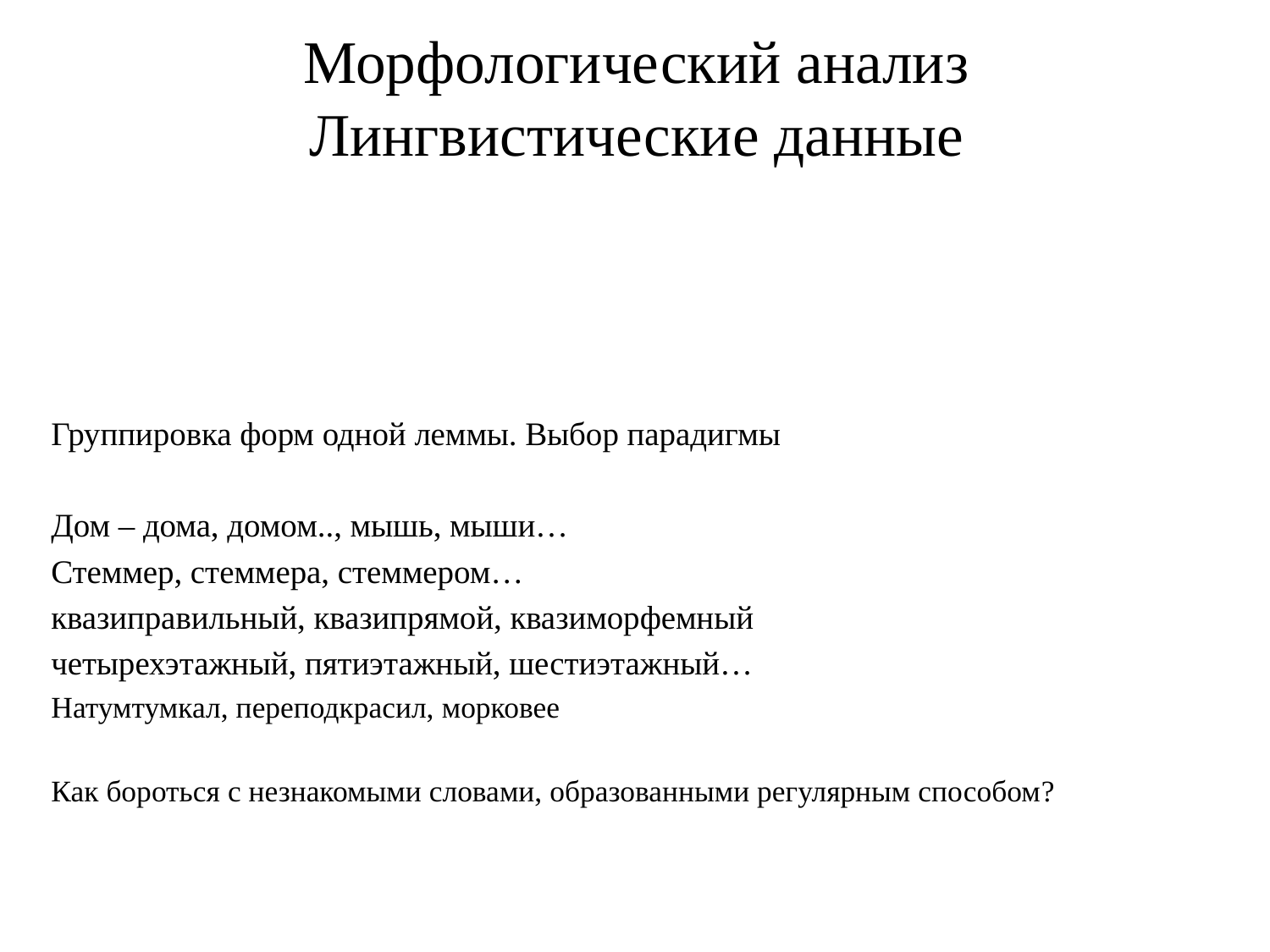

# Морфологический анализ Лингвистические данные
Группировка форм одной леммы. Выбор парадигмы

Дом – дома, домом.., мышь, мыши…
Стеммер, стеммера, стеммером…
квазиправильный, квазипрямой, квазиморфемный
четырехэтажный, пятиэтажный, шестиэтажный…
Натумтумкал, переподкрасил, морковее

Как бороться с незнакомыми словами, образованными регулярным способом?